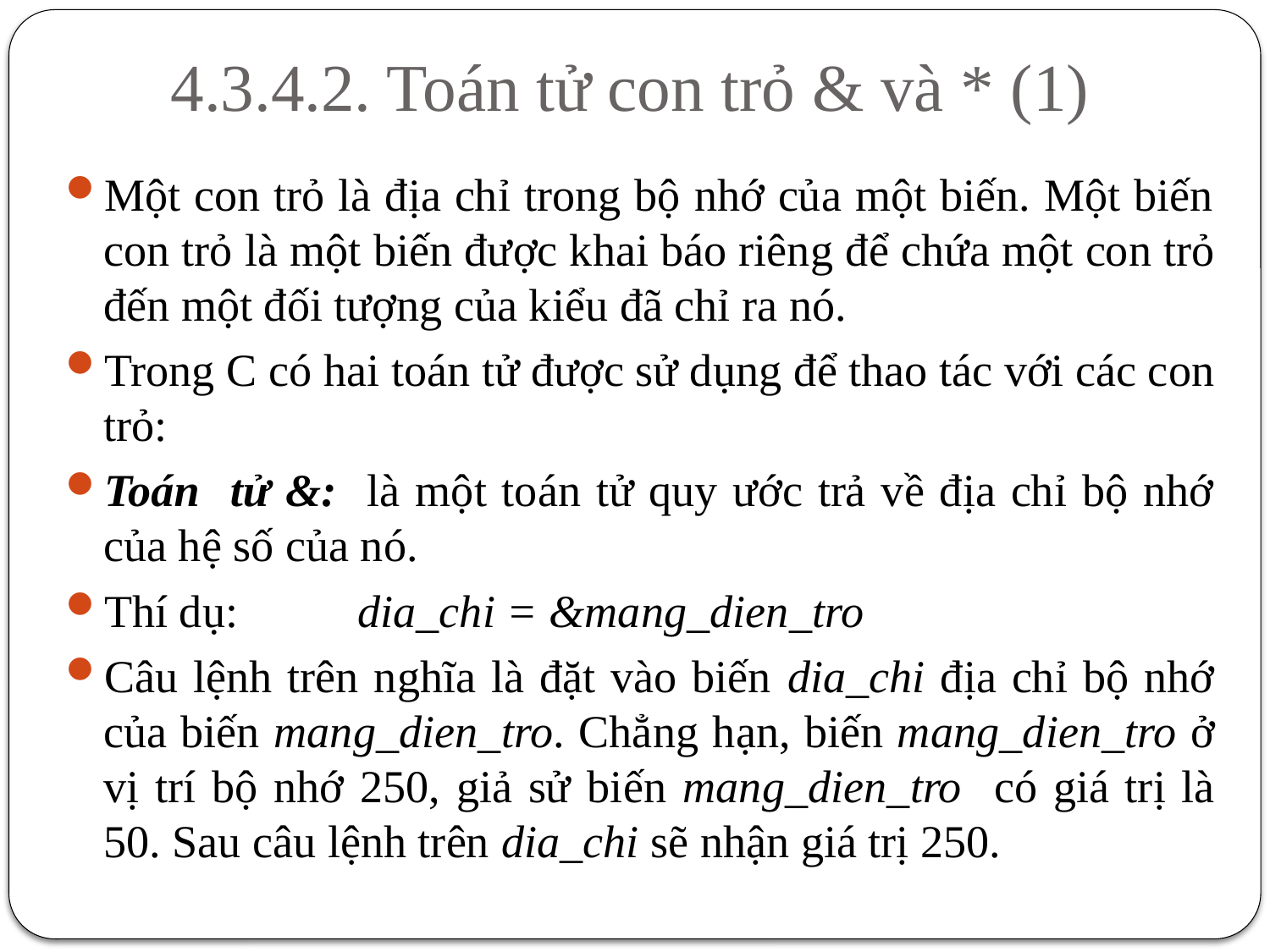

# 4.3.4.2. Toán tử con trỏ & và * (1)
Một con trỏ là địa chỉ trong bộ nhớ của một biến. Một biến con trỏ là một biến được khai báo riêng để chứa một con trỏ đến một đối tượng của kiểu đã chỉ ra nó.
Trong C có hai toán tử được sử dụng để thao tác với các con trỏ:
Toán  tử &:  là một toán tử quy ước trả về địa chỉ bộ nhớ của hệ số của nó.
Thí dụ: 	dia_chi = &mang_dien_tro
Câu lệnh trên nghĩa là đặt vào biến dia_chi địa chỉ bộ nhớ của biến mang_dien_tro. Chẳng hạn, biến mang_dien_tro ở vị trí bộ nhớ 250, giả sử biến mang_dien_tro  có giá trị là 50. Sau câu lệnh trên dia_chi sẽ nhận giá trị 250.